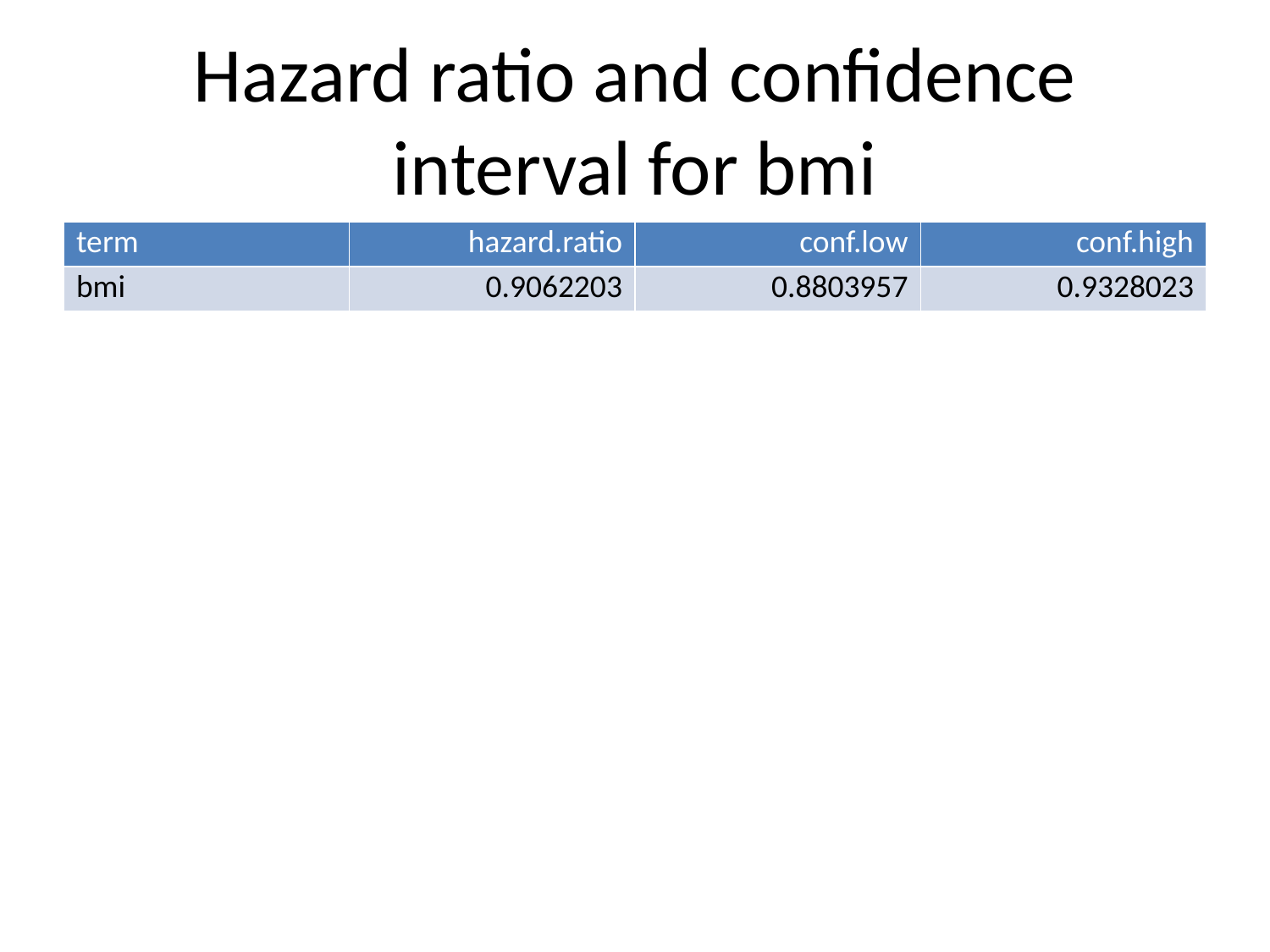

# Hazard ratio and confidence interval for bmi
| term | hazard.ratio | conf.low | conf.high |
| --- | --- | --- | --- |
| bmi | 0.9062203 | 0.8803957 | 0.9328023 |